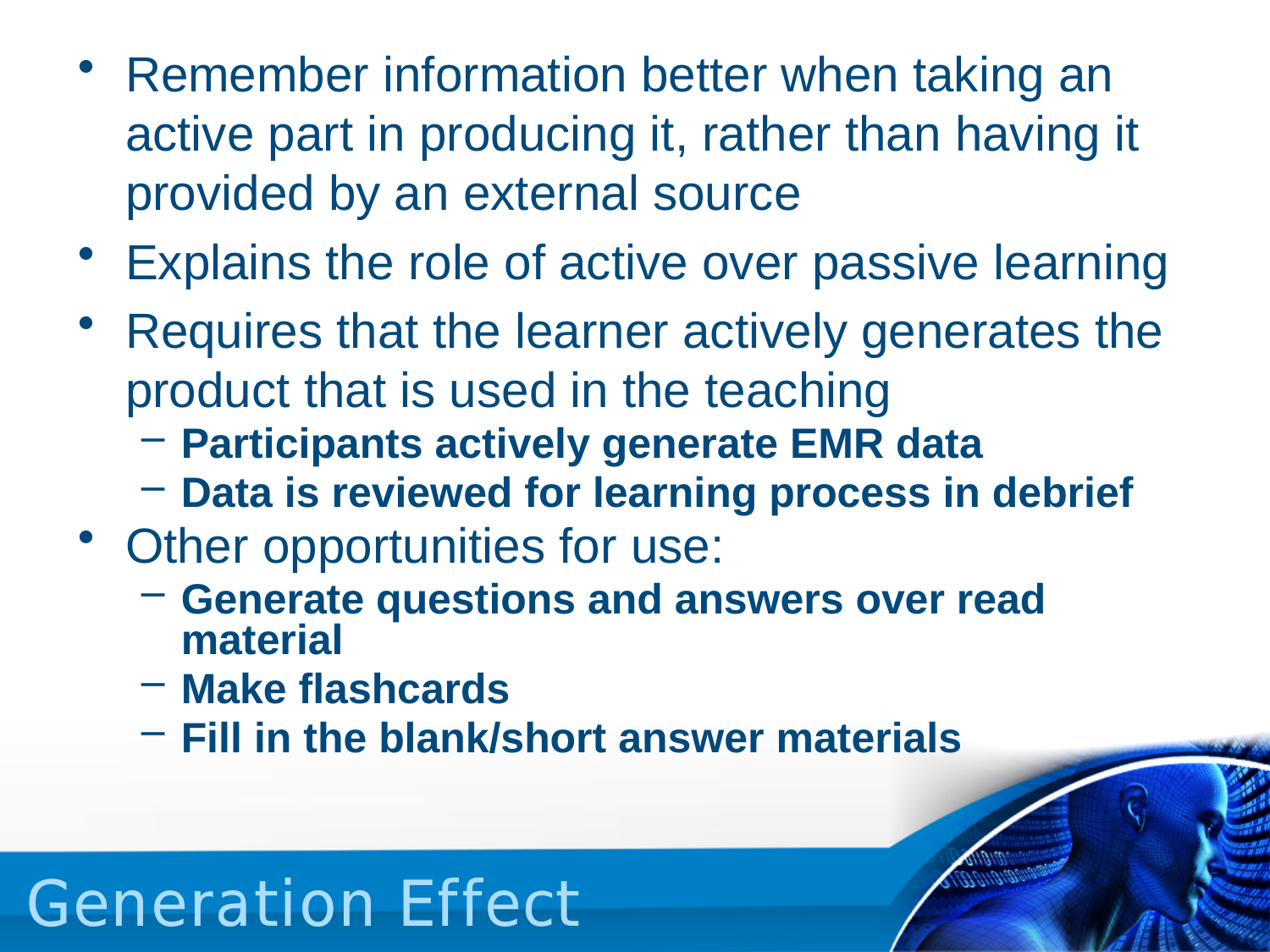

Remember information better when taking an active part in producing it, rather than having it provided by an external source
Explains the role of active over passive learning
Requires that the learner actively generates the product that is used in the teaching
Participants actively generate EMR data
Data is reviewed for learning process in debrief
Other opportunities for use:
Generate questions and answers over read material
Make flashcards
Fill in the blank/short answer materials

# Generation Effect